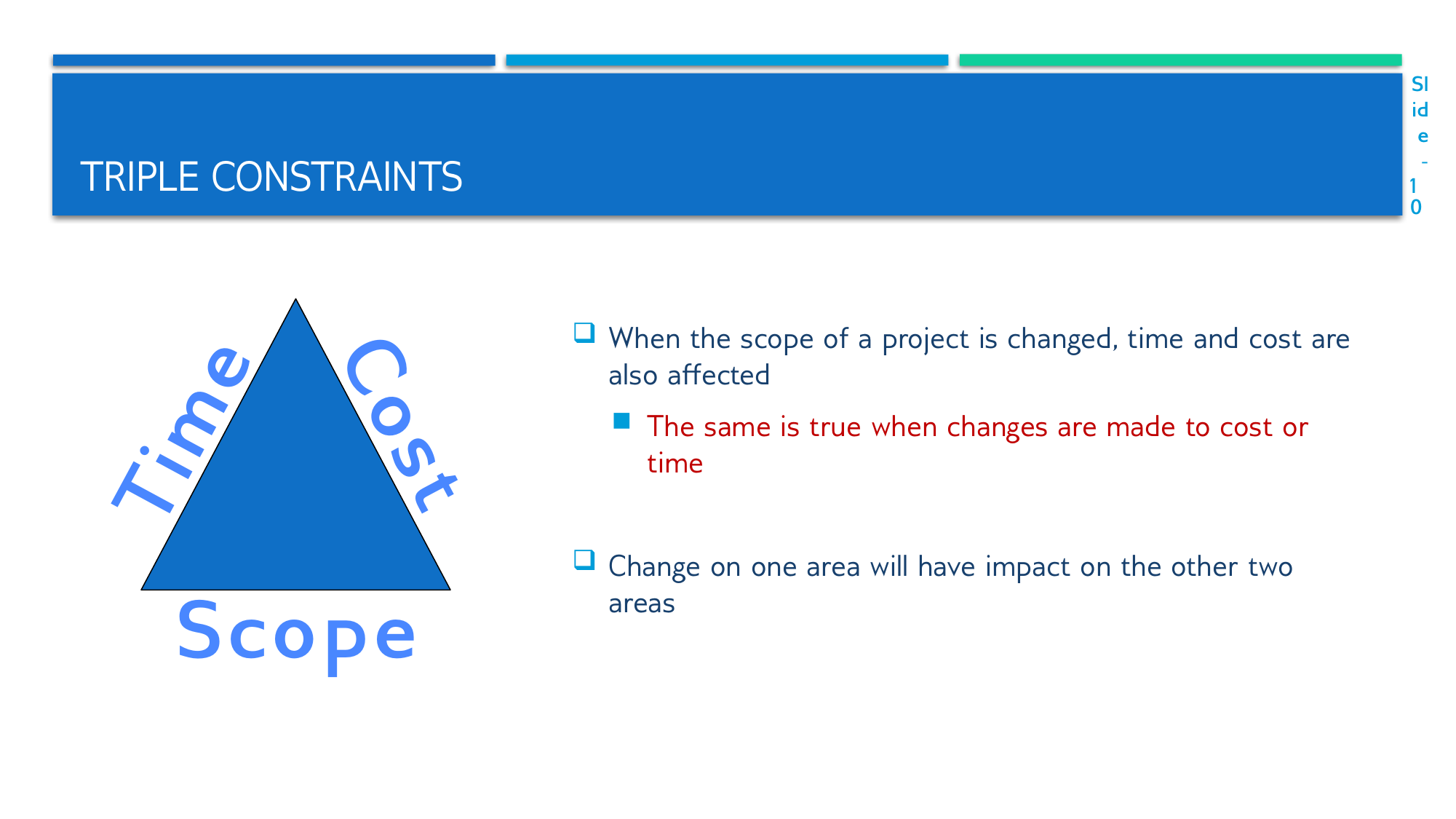

Slide-10
# triple constraints
When the scope of a project is changed, time and cost are also affected
The same is true when changes are made to cost or time

Change on one area will have impact on the other two areas

Cost
Time
Scope